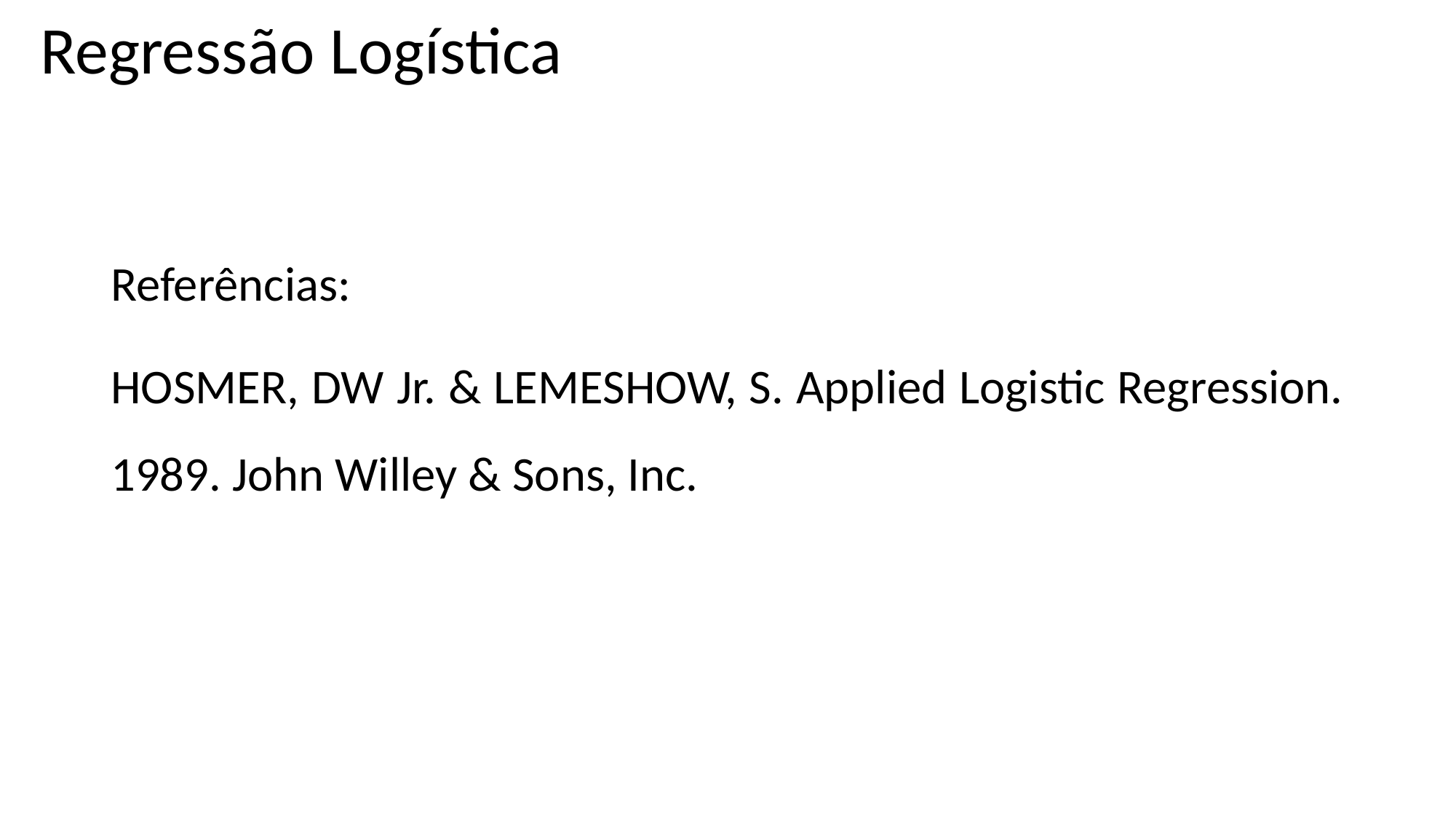

# Regressão Logística
Referências:
HOSMER, DW Jr. & LEMESHOW, S. Applied Logistic Regression. 1989. John Willey & Sons, Inc.